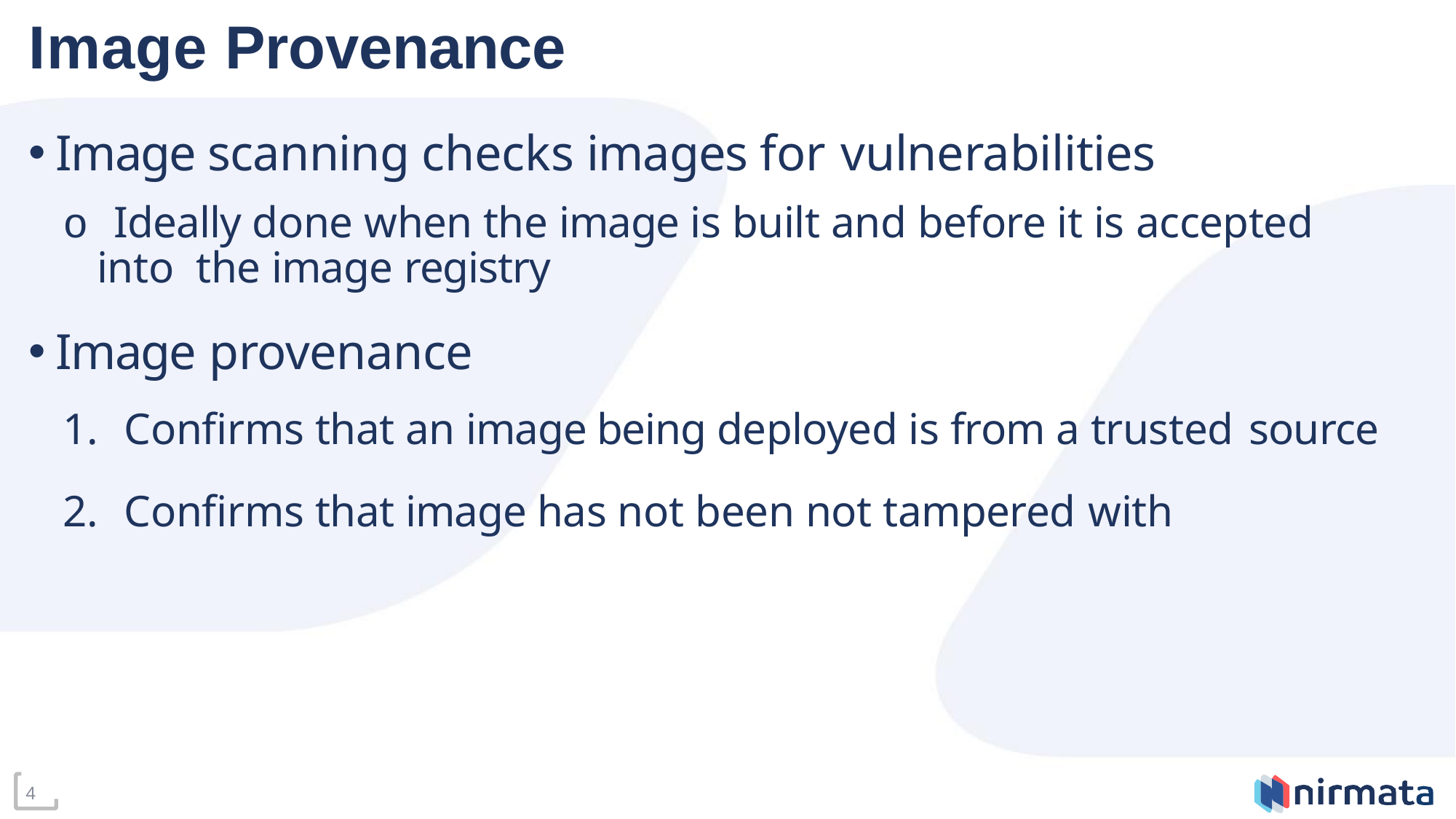

# Image Provenance
Image scanning checks images for vulnerabilities
o Ideally done when the image is built and before it is accepted into  the image registry
Image provenance
Confirms that an image being deployed is from a trusted source
Confirms that image has not been not tampered with
4